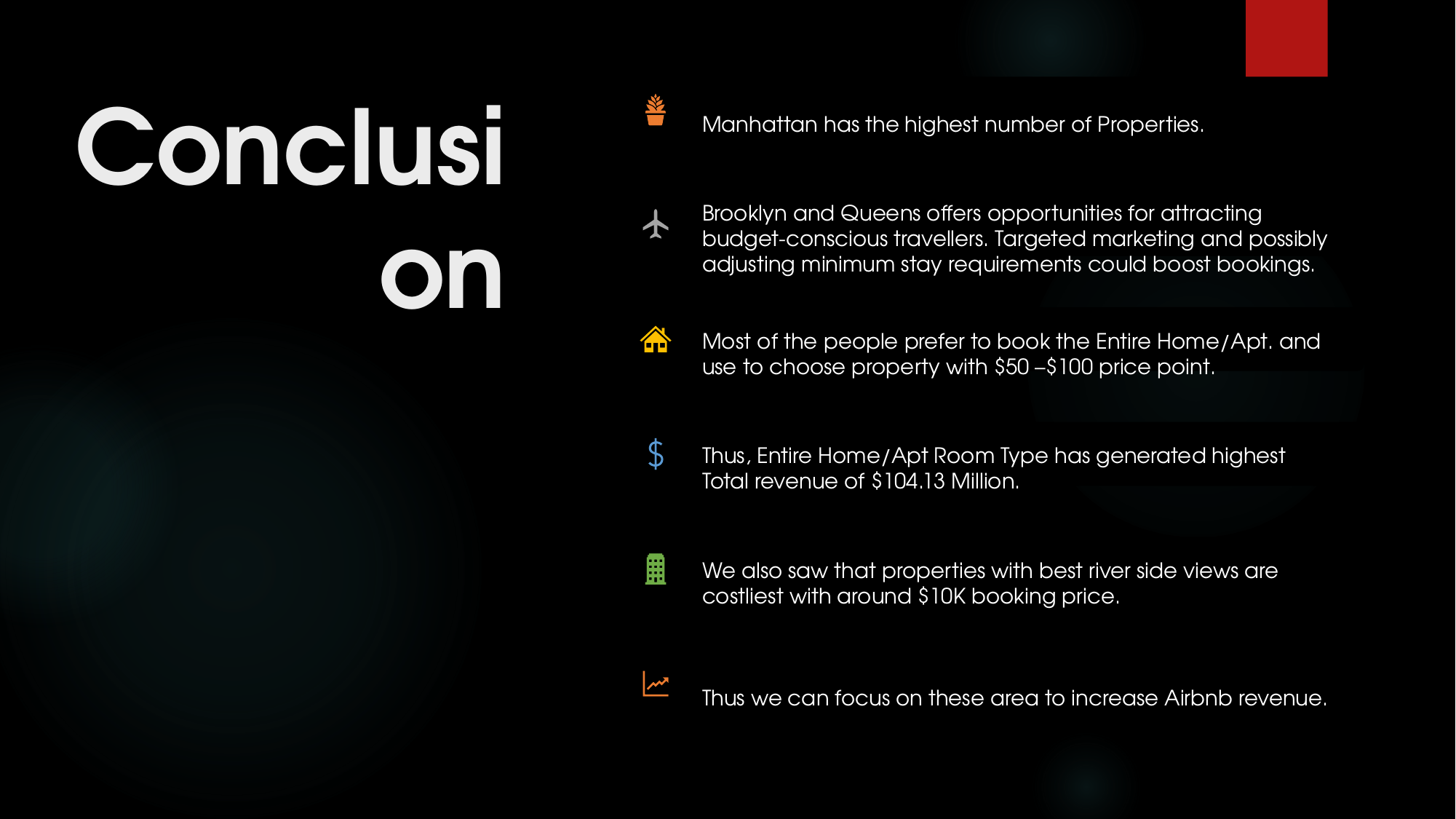

# Conclusion
Manhattan has the highest number of Properties.
Brooklyn and Queens offers opportunities for attracting budget-conscious travellers. Targeted marketing and possibly adjusting minimum stay requirements could boost bookings.
Most of the people prefer to book the Entire Home/Apt. and use to choose property with $50 –$100 price point.
Thus, Entire Home/Apt Room Type has generated highest Total revenue of $104.13 Million.
We also saw that properties with best river side views are costliest with around $10K booking price.
Thus we can focus on these area to increase Airbnb revenue.